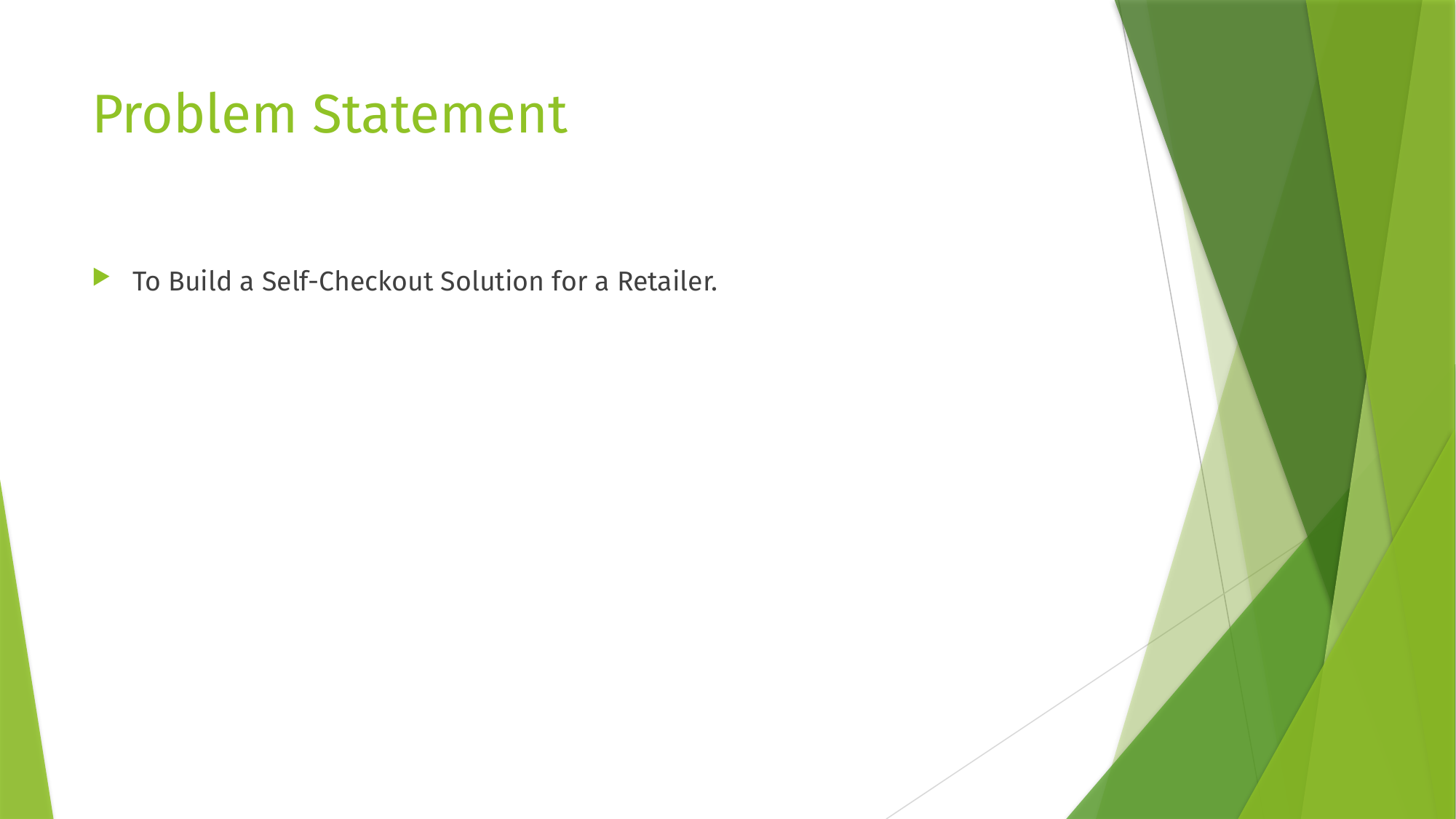

# Problem Statement
To Build a Self-Checkout Solution for a Retailer.